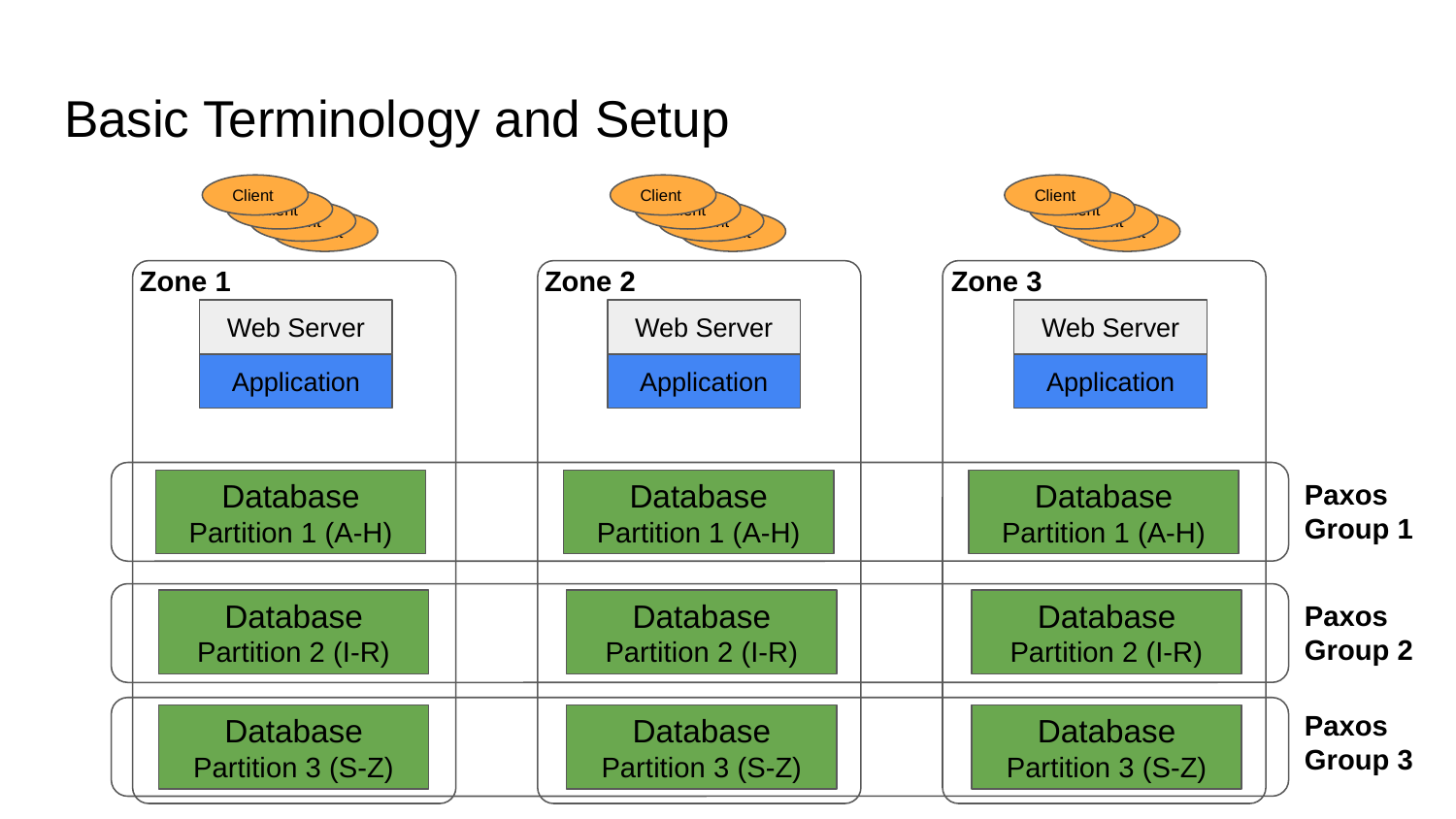

# Basic Terminology and Setup
Client
Client
Client
Client
Client
Client
Client
Client
Client
Client
Client
Client
Zone 1
Zone 2
Zone 3

Web Server
Web Server
Web Server
Application
Application
Application
Paxos Group 1

Database
Partition 1 (A-H)
Database
Partition 1 (A-H)
Database
Partition 1 (A-H)
Paxos Group 2

Database
Partition 2 (I-R)
Database
Partition 2 (I-R)
Database
Partition 2 (I-R)
Paxos Group 3

Database
Partition 3 (S-Z)
Database
Partition 3 (S-Z)
Database
Partition 3 (S-Z)